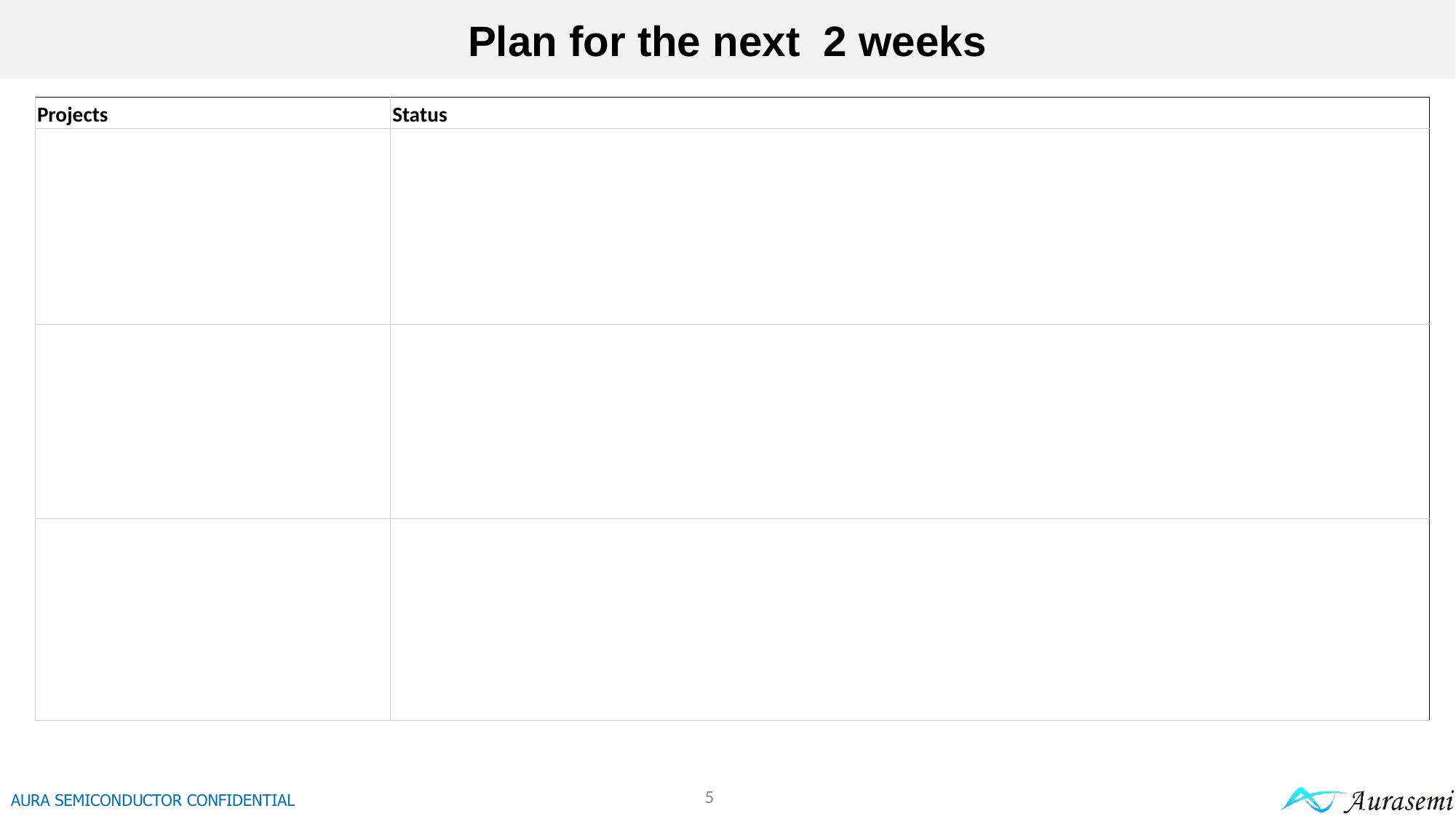

# Plan for the next  2 weeks
| Projects | Status |
| --- | --- |
|  |  |
|  |  |
|  |  |
5
AURA SEMICONDUCTOR CONFIDENTIAL